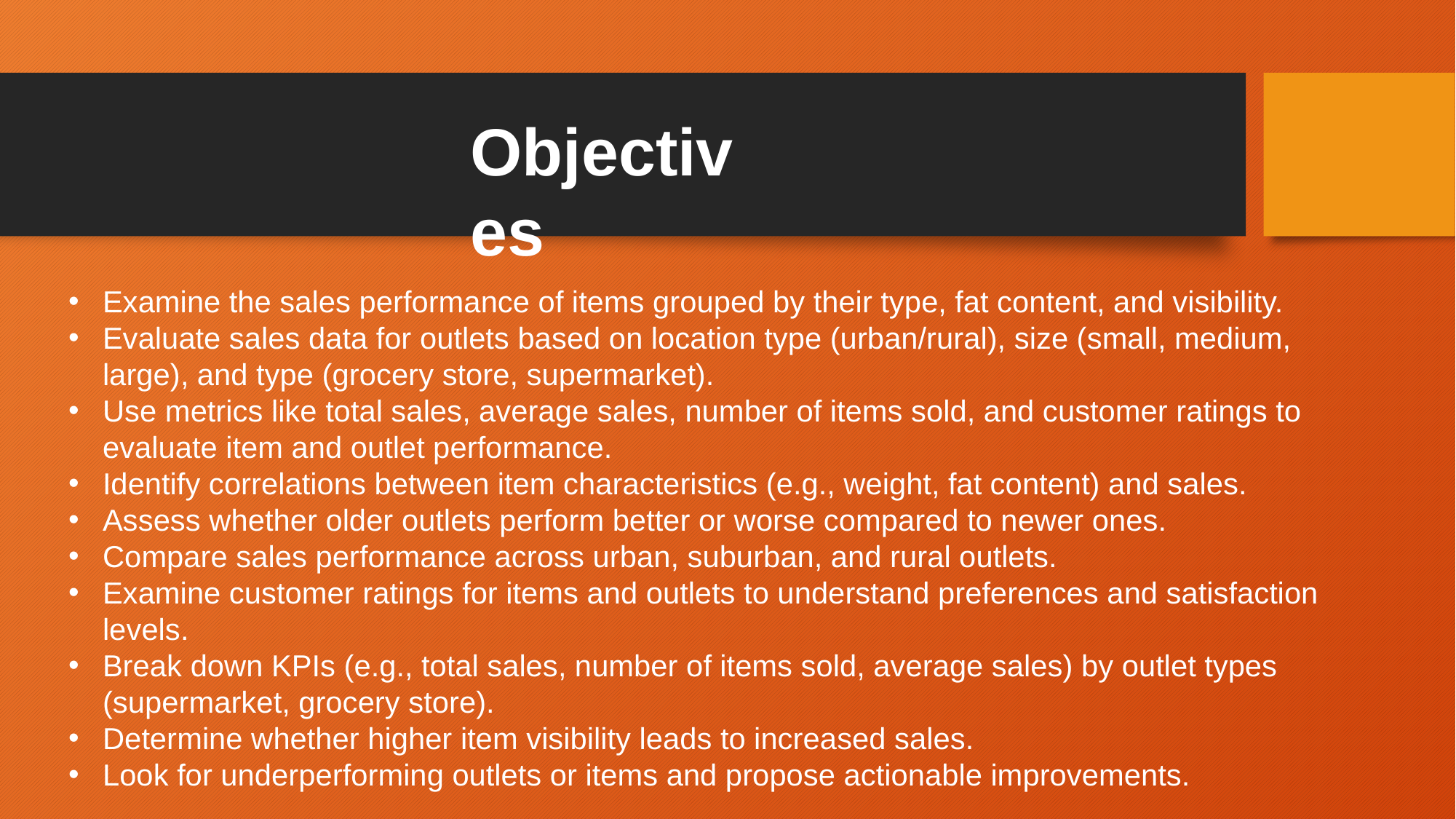

Objectives
Examine the sales performance of items grouped by their type, fat content, and visibility.
Evaluate sales data for outlets based on location type (urban/rural), size (small, medium, large), and type (grocery store, supermarket).
Use metrics like total sales, average sales, number of items sold, and customer ratings to evaluate item and outlet performance.
Identify correlations between item characteristics (e.g., weight, fat content) and sales.
Assess whether older outlets perform better or worse compared to newer ones.
Compare sales performance across urban, suburban, and rural outlets.
Examine customer ratings for items and outlets to understand preferences and satisfaction levels.
Break down KPIs (e.g., total sales, number of items sold, average sales) by outlet types (supermarket, grocery store).
Determine whether higher item visibility leads to increased sales.
Look for underperforming outlets or items and propose actionable improvements.